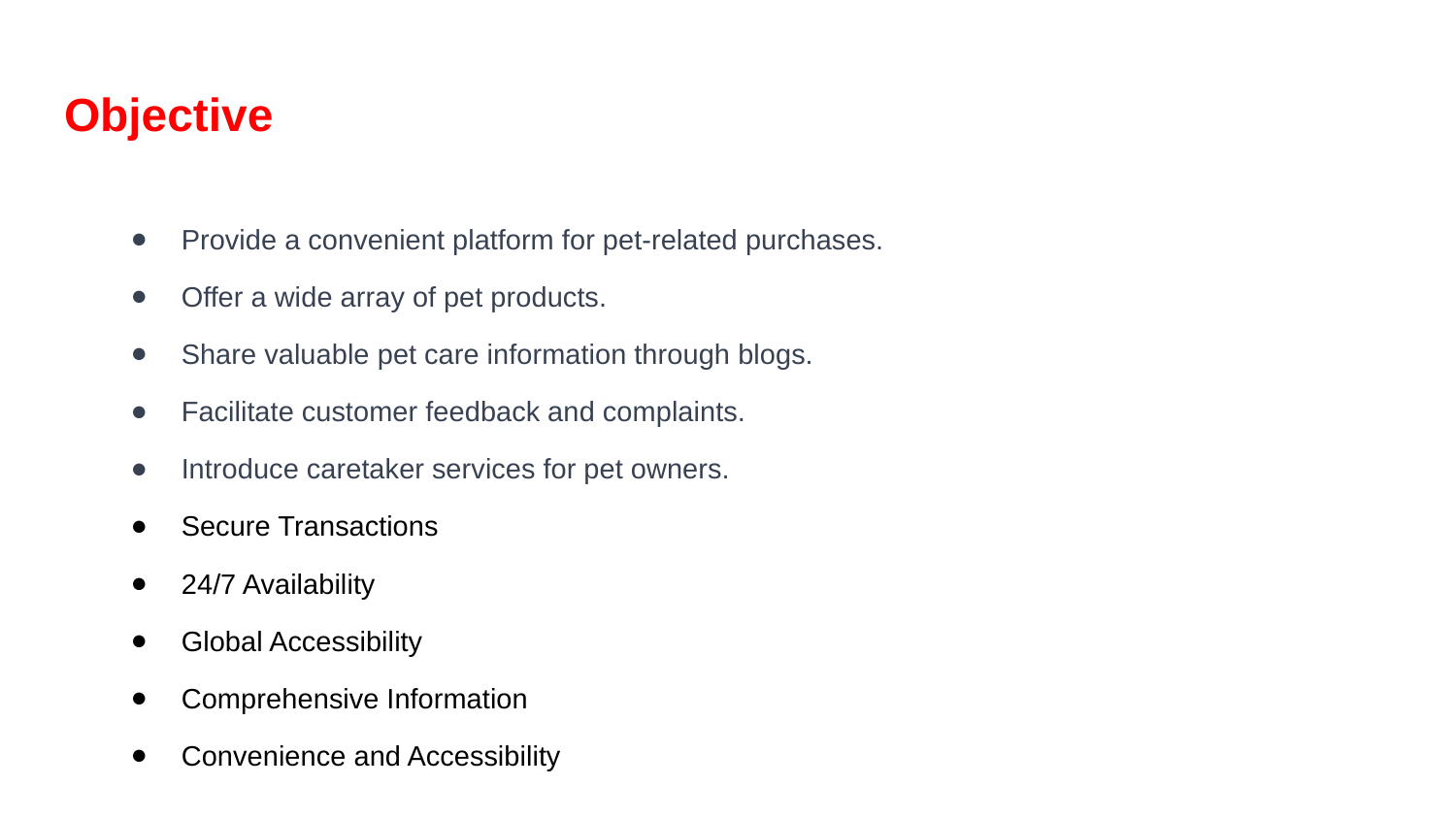

# Objective
Provide a convenient platform for pet-related purchases.
Offer a wide array of pet products.
Share valuable pet care information through blogs.
Facilitate customer feedback and complaints.
Introduce caretaker services for pet owners.
Secure Transactions
24/7 Availability
Global Accessibility
Comprehensive Information
Convenience and Accessibility